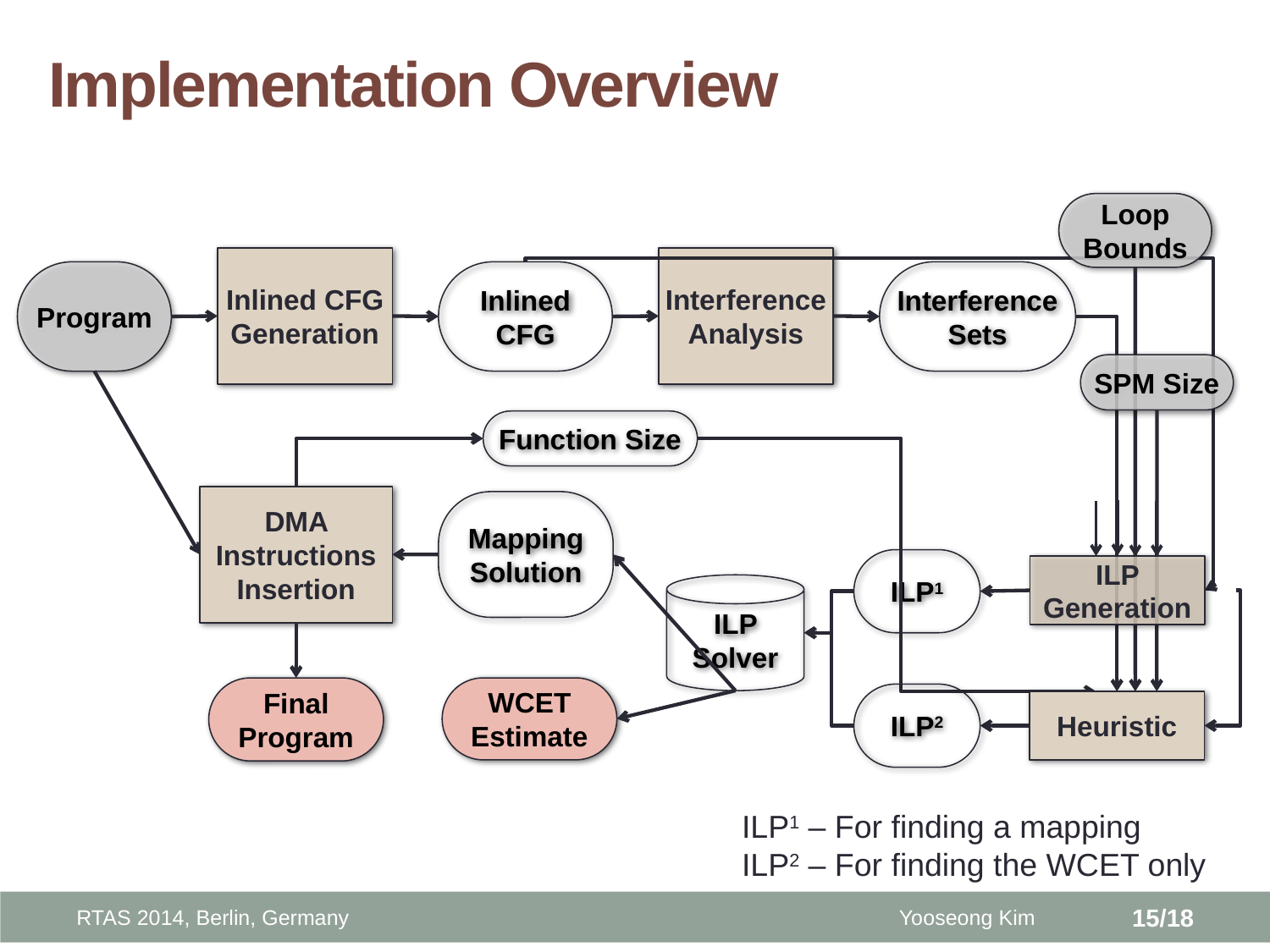

# Implementation Overview
Loop Bounds
Inlined CFG
Generation
Interference Analysis
Program
Inlined CFG
Interference Sets
SPM Size
Function Size
DMA Instructions
Insertion
Mapping Solution
ILP1
ILP Generation
ILP Solver
Final
Program
WCET Estimate
ILP2
Heuristic
ILP1 – For finding a mapping
ILP2 – For finding the WCET only
RTAS 2014, Berlin, Germany
Yooseong Kim
15/18